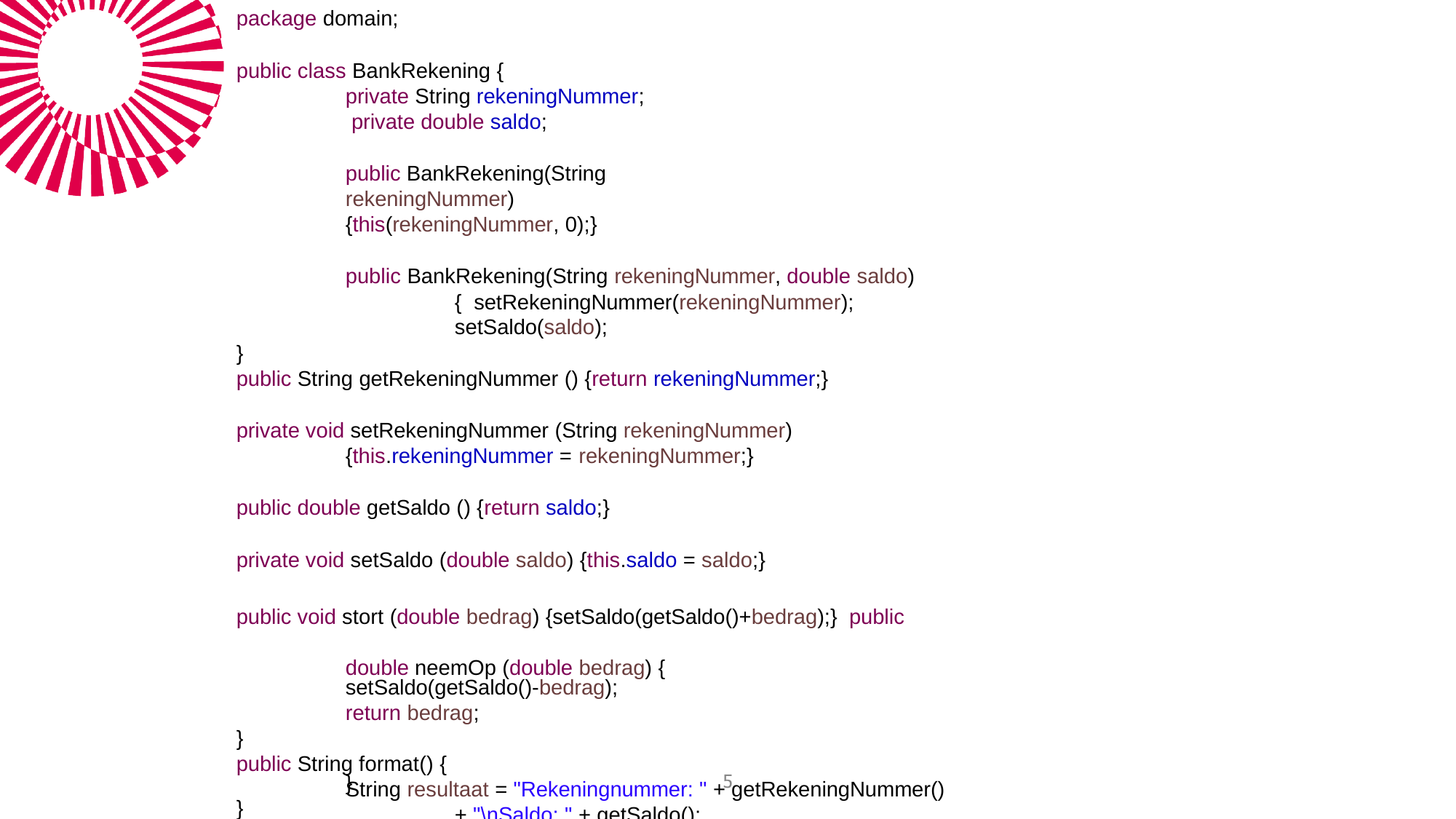

package domain;

public class BankRekening {
private String rekeningNummer;  private double saldo;

public BankRekening(String rekeningNummer) {this(rekeningNummer, 0);}

public BankRekening(String rekeningNummer, double saldo) {  setRekeningNummer(rekeningNummer);  setSaldo(saldo);
}
public String getRekeningNummer () {return rekeningNummer;}

private void setRekeningNummer (String rekeningNummer) {this.rekeningNummer = rekeningNummer;}

public double getSaldo () {return saldo;}

private void setSaldo (double saldo) {this.saldo = saldo;}
public void stort (double bedrag) {setSaldo(getSaldo()+bedrag);}  public double neemOp (double bedrag) {
setSaldo(getSaldo()-bedrag);
return bedrag;
}
public String format() {
String resultaat = "Rekeningnummer: " + getRekeningNummer() + "\nSaldo: " + getSaldo();
resultaat += "\n----------------------------" + "\n";
return resultaat;
}
5
}